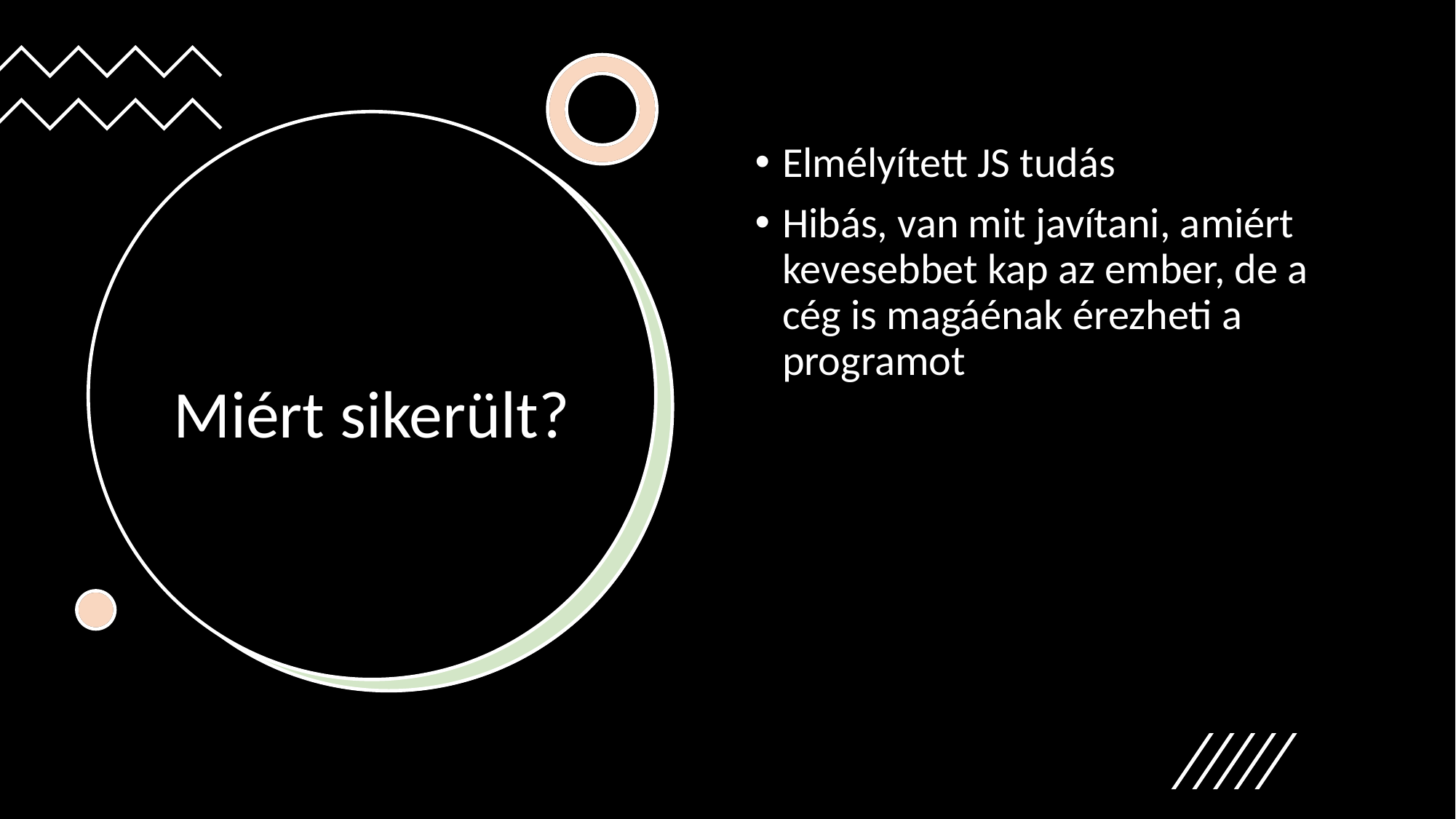

Elmélyített JS tudás
Hibás, van mit javítani, amiért kevesebbet kap az ember, de a cég is magáénak érezheti a programot
# Miért sikerült?